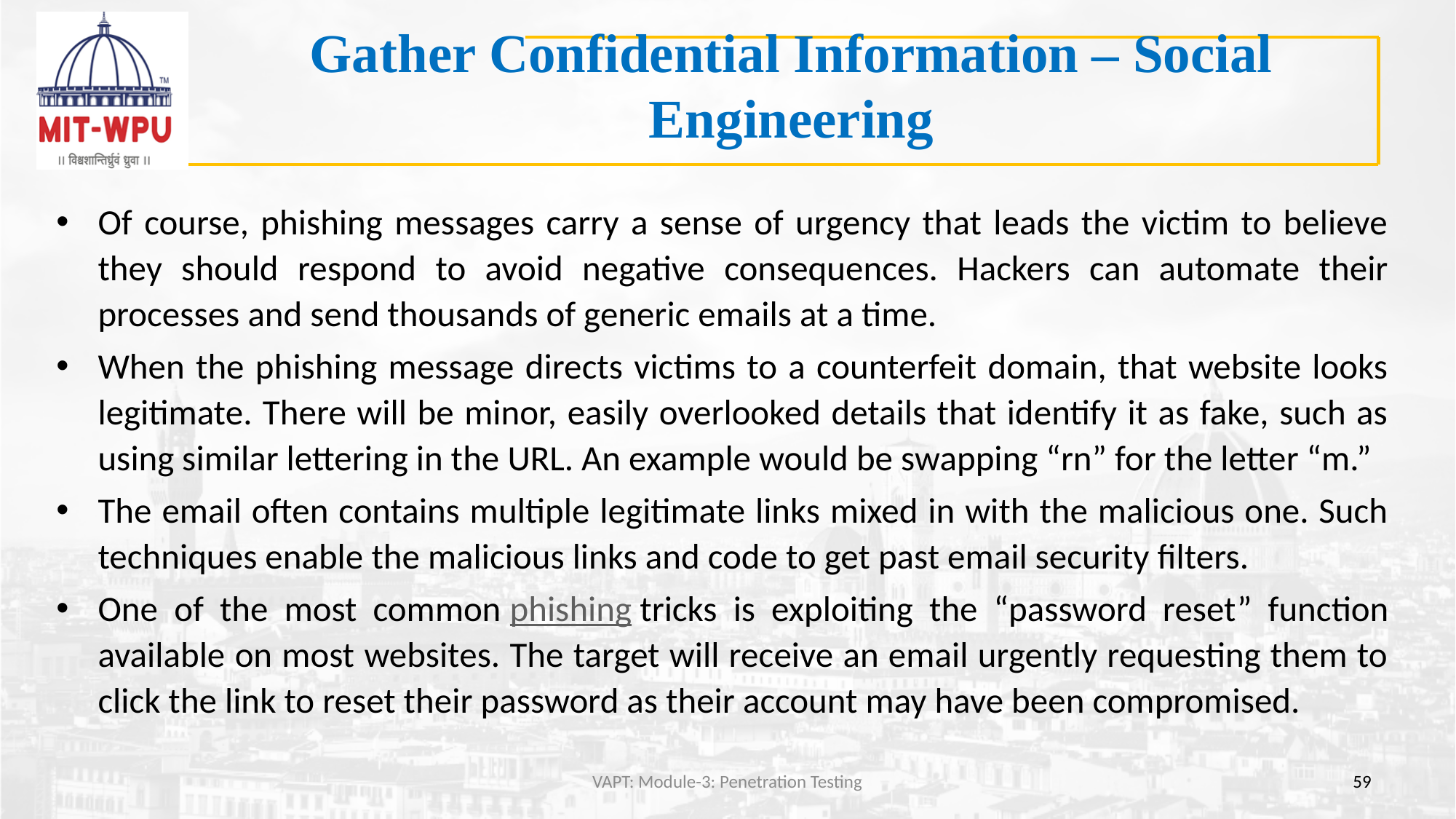

# Gather Confidential Information – Social Engineering
Of course, phishing messages carry a sense of urgency that leads the victim to believe they should respond to avoid negative consequences. Hackers can automate their processes and send thousands of generic emails at a time.
When the phishing message directs victims to a counterfeit domain, that website looks legitimate. There will be minor, easily overlooked details that identify it as fake, such as using similar lettering in the URL. An example would be swapping “rn” for the letter “m.”
The email often contains multiple legitimate links mixed in with the malicious one. Such techniques enable the malicious links and code to get past email security filters.
One of the most common phishing tricks is exploiting the “password reset” function available on most websites. The target will receive an email urgently requesting them to click the link to reset their password as their account may have been compromised.

VAPT: Module-3: Penetration Testing
59